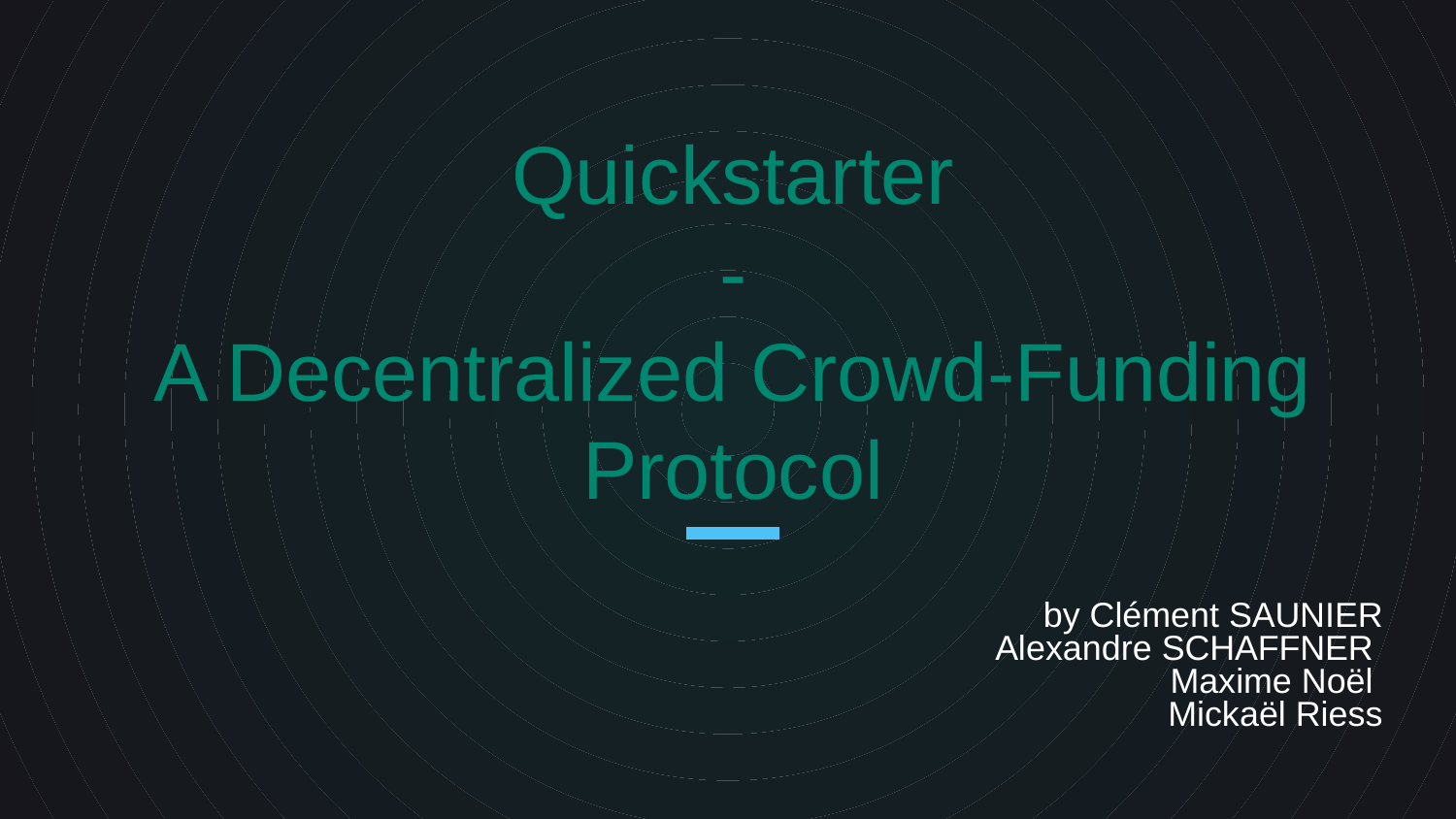

# Quickstarter
-
A Decentralized Crowd-Funding
Protocol
by Clément SAUNIER
                Alexandre SCHAFFNER
                Maxime Noël
                Mickaël Riess